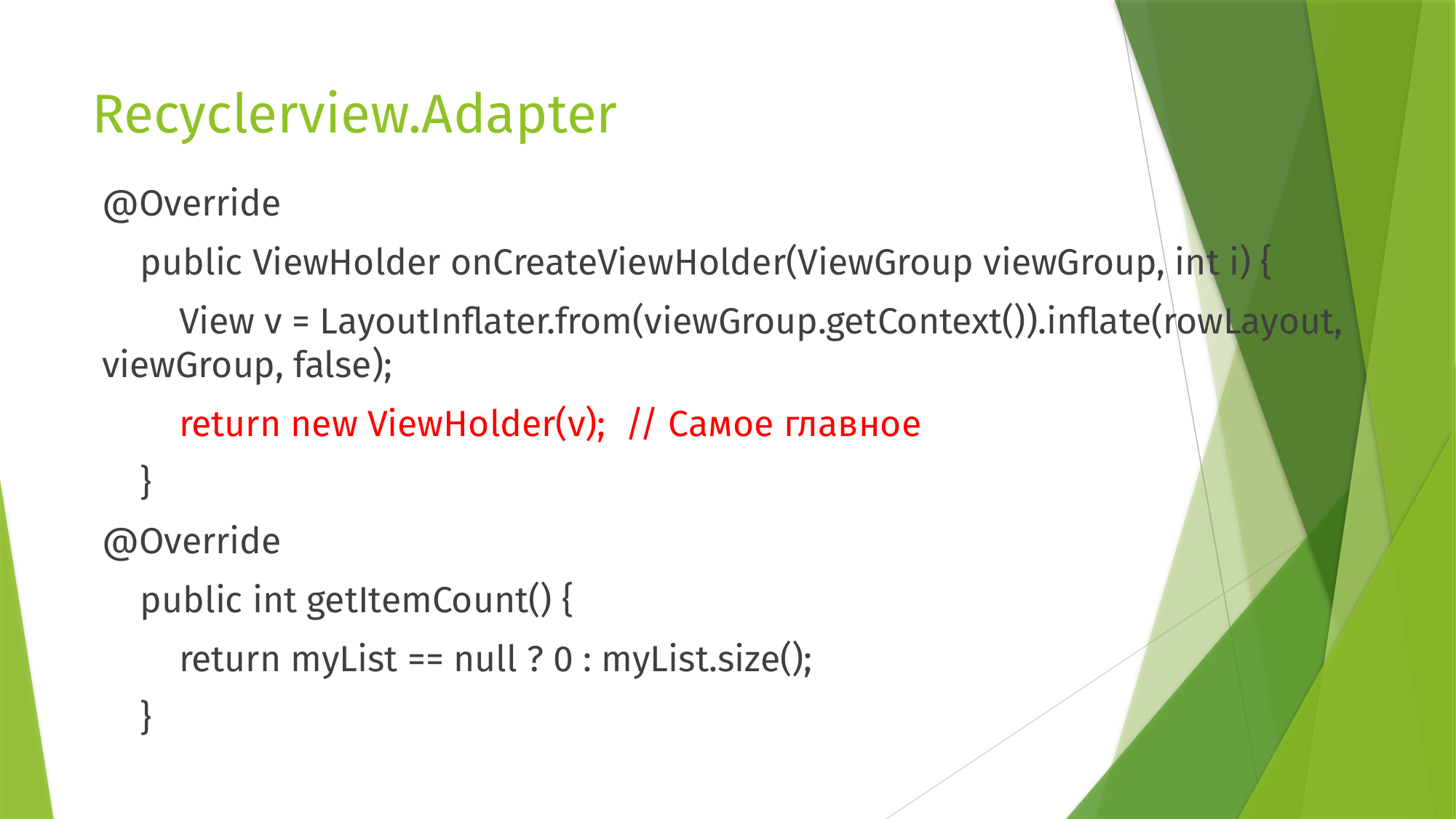

# Recyclerview.Adapter
@Override
    public ViewHolder onCreateViewHolder(ViewGroup viewGroup, int i) {
        View v = LayoutInflater.from(viewGroup.getContext()).inflate(rowLayout, viewGroup, false);
        return new ViewHolder(v);  // Самое главное
    }
@Override
    public int getItemCount() {
        return myList == null ? 0 : myList.size();
    }